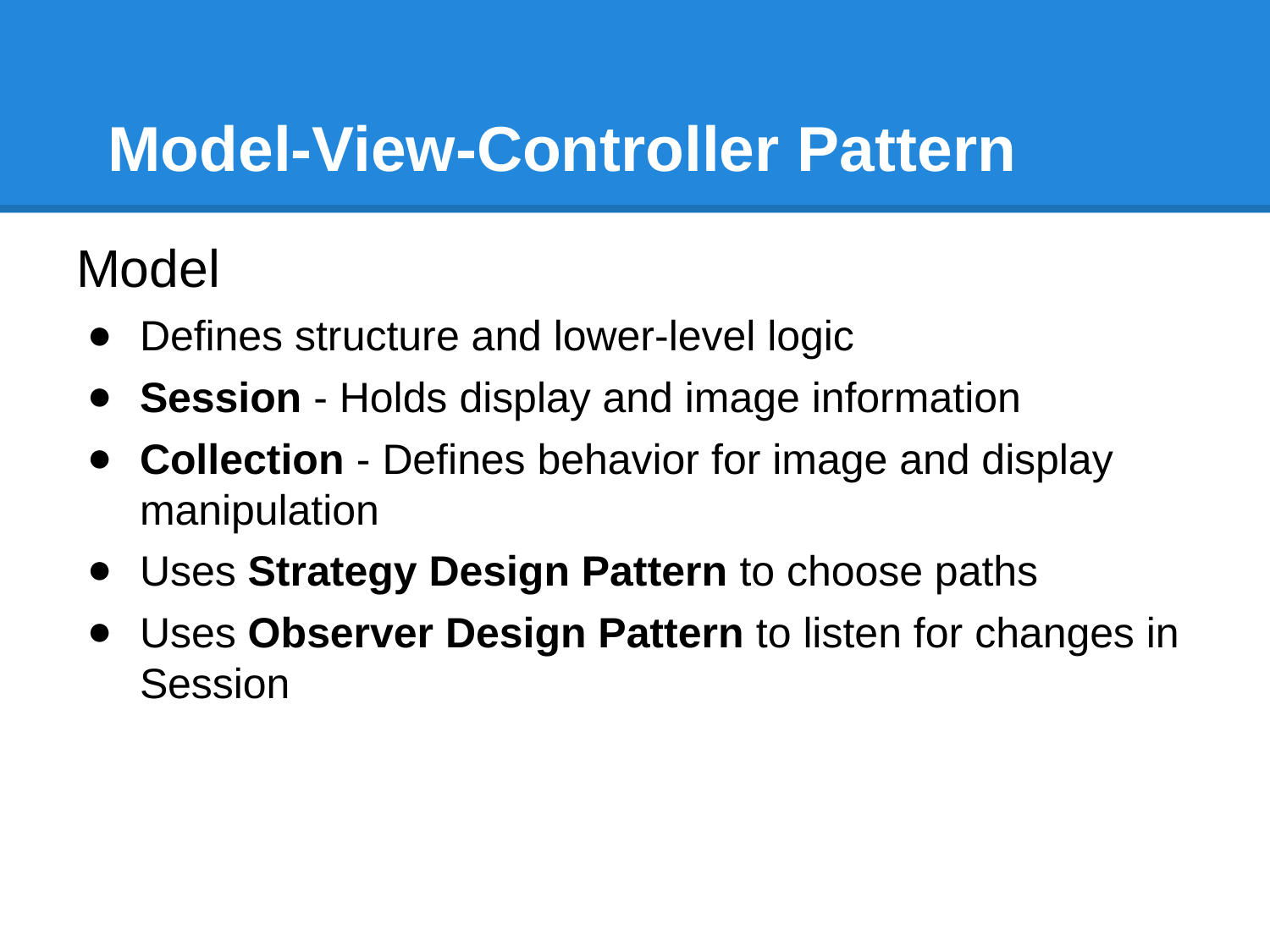

# Model-View-Controller Pattern
Model
Defines structure and lower-level logic
Session - Holds display and image information
Collection - Defines behavior for image and display manipulation
Uses Strategy Design Pattern to choose paths
Uses Observer Design Pattern to listen for changes in Session